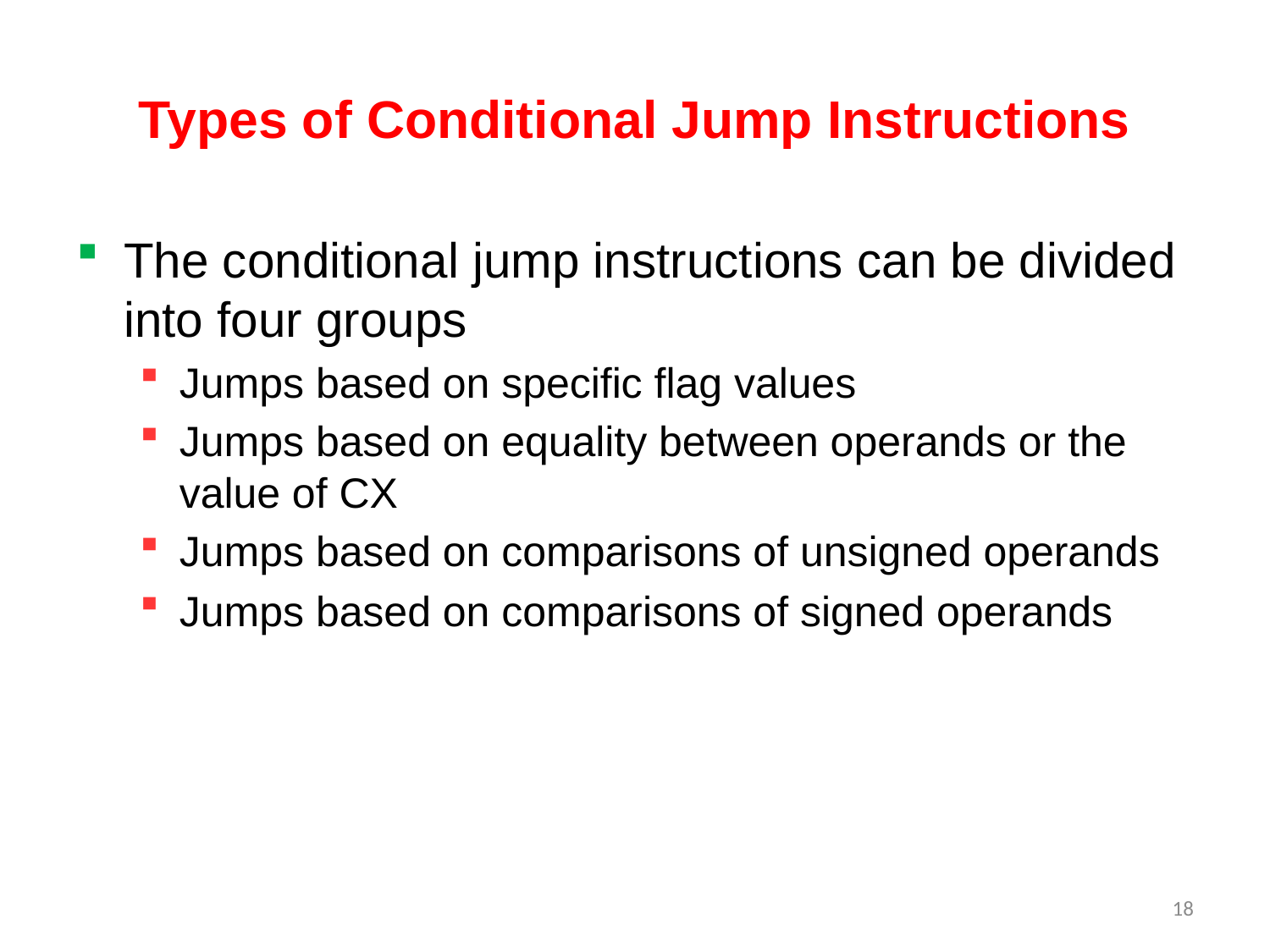

# Types of Conditional Jump Instructions
The conditional jump instructions can be divided into four groups
Jumps based on specific flag values
Jumps based on equality between operands or the value of CX
Jumps based on comparisons of unsigned operands
Jumps based on comparisons of signed operands
18